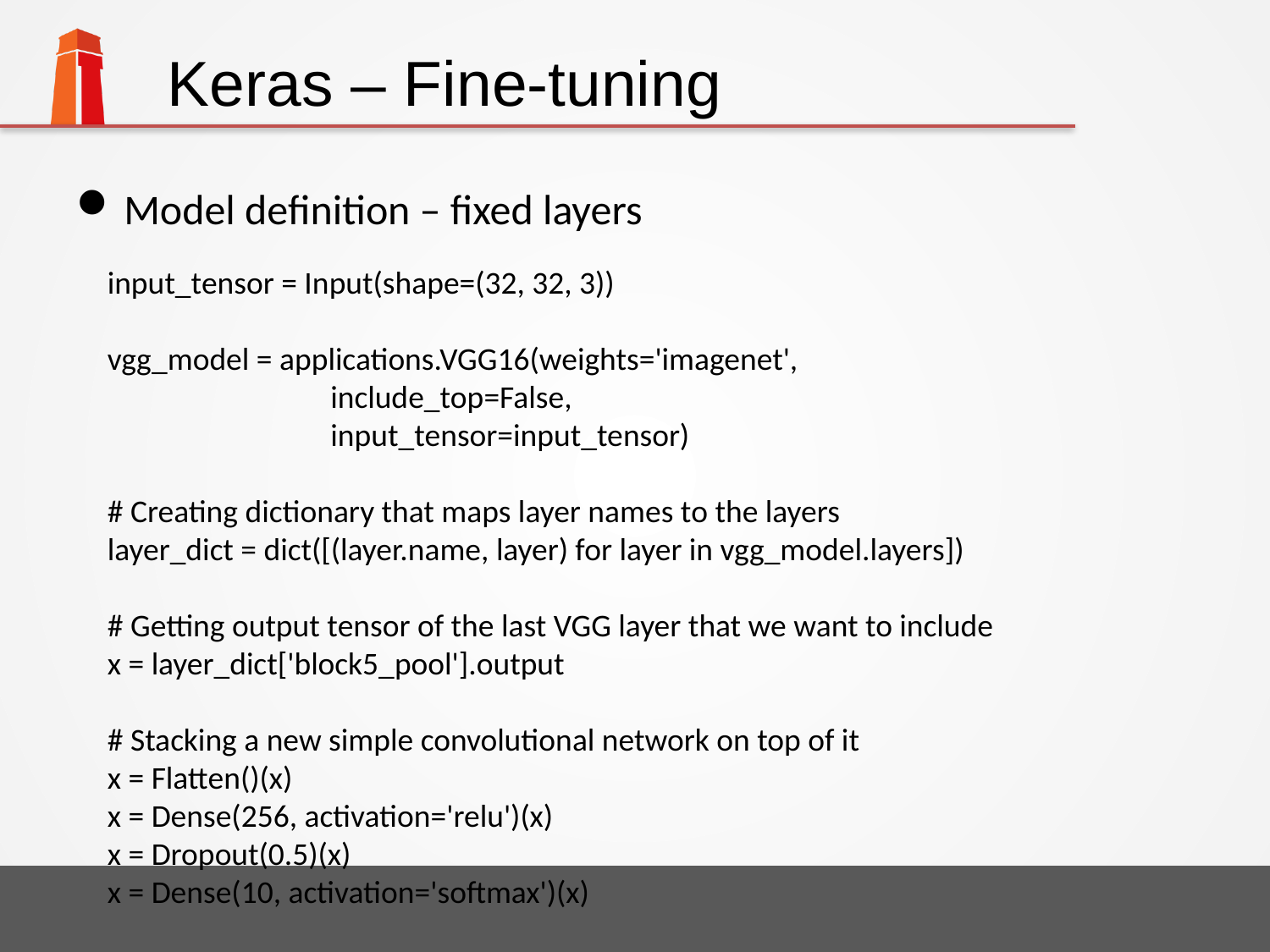

# Keras – Fine-tuning
Model definition – fixed layers
input_tensor = Input(shape=(32, 32, 3))

vgg_model = applications.VGG16(weights='imagenet',
                               include_top=False,
                               input_tensor=input_tensor)

# Creating dictionary that maps layer names to the layers
layer_dict = dict([(layer.name, layer) for layer in vgg_model.layers])

# Getting output tensor of the last VGG layer that we want to include
x = layer_dict['block5_pool'].output

# Stacking a new simple convolutional network on top of it
x = Flatten()(x)
x = Dense(256, activation='relu')(x)
x = Dropout(0.5)(x)
x = Dense(10, activation='softmax')(x)